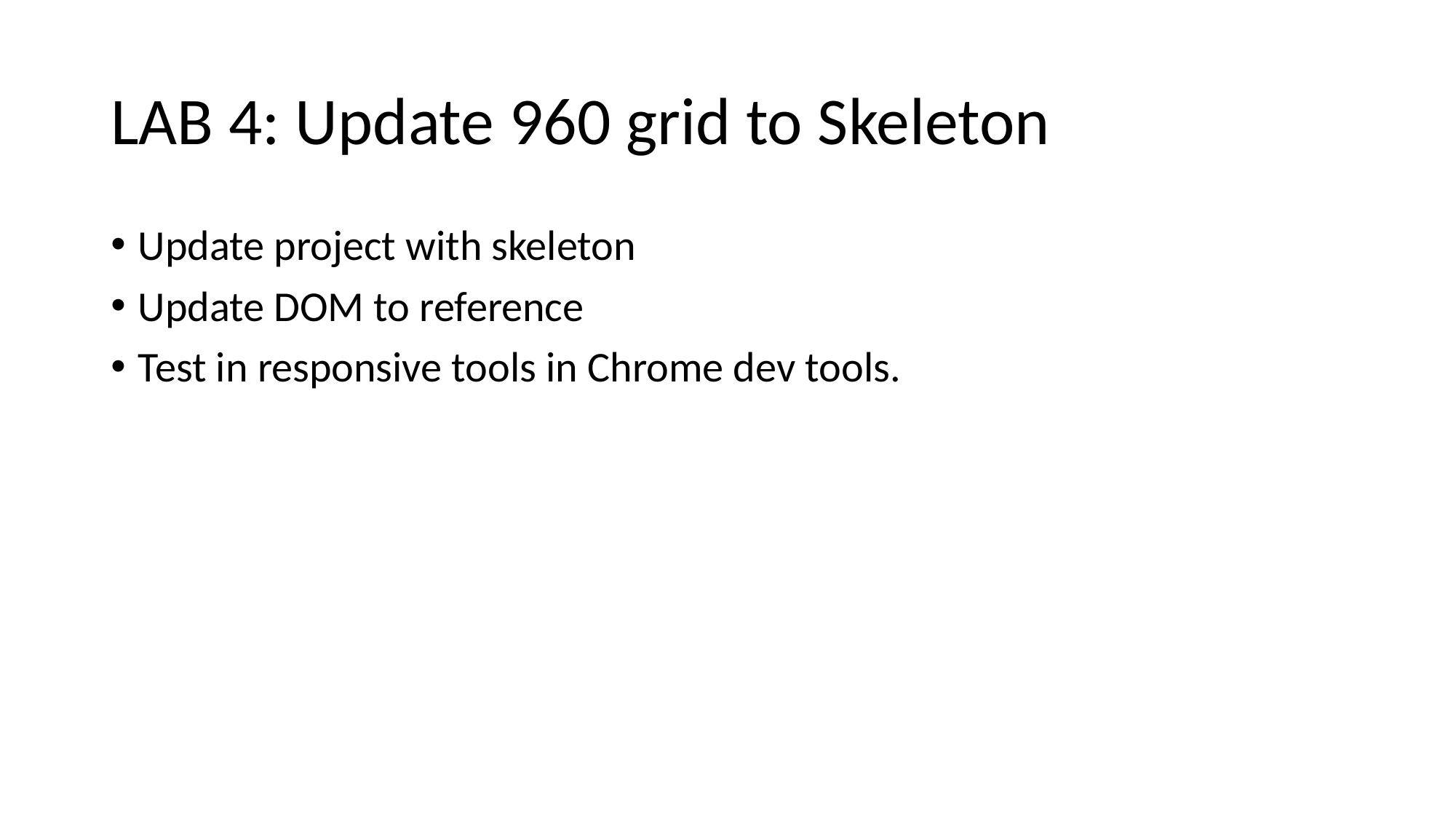

# LAB 4: Update 960 grid to Skeleton
Update project with skeleton
Update DOM to reference
Test in responsive tools in Chrome dev tools.